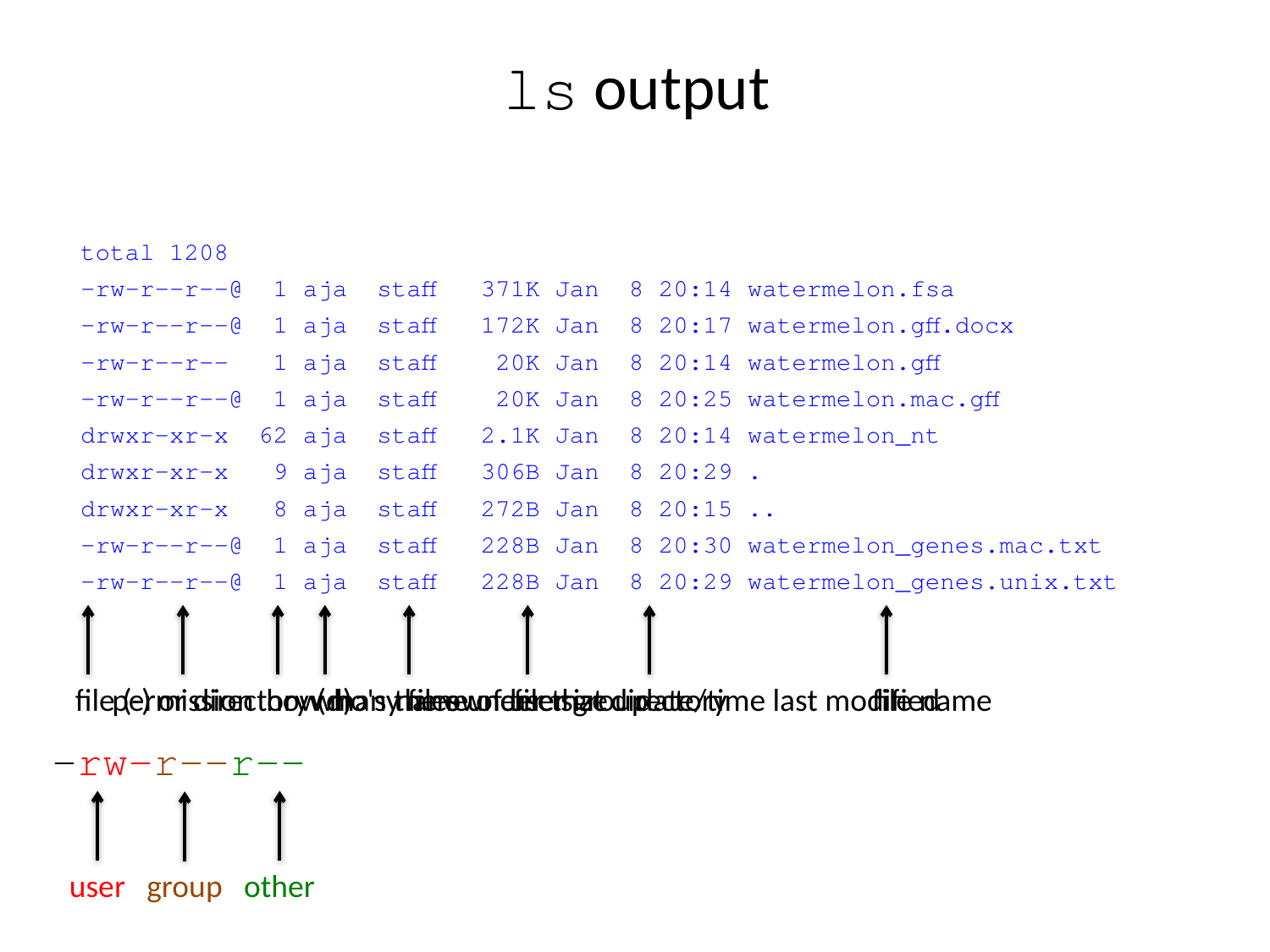

# ls output
total 1208
-rw-r--r--@  1 aja  staff   371K Jan  8 20:14 watermelon.fsa
-rw-r--r--@  1 aja  staff   172K Jan  8 20:17 watermelon.gff.docx
-rw-r--r--   1 aja  staff    20K Jan  8 20:14 watermelon.gff
-rw-r--r--@  1 aja  staff    20K Jan  8 20:25 watermelon.mac.gff
drwxr-xr-x  62 aja  staff   2.1K Jan  8 20:14 watermelon_nt
drwxr-xr-x   9 aja  staff   306B Jan  8 20:29 .
drwxr-xr-x   8 aja  staff   272B Jan  8 20:15 ..
-rw-r--r--@  1 aja  staff   228B Jan  8 20:30 watermelon_genes.mac.txt
-rw-r--r--@  1 aja  staff   228B Jan  8 20:29 watermelon_genes.unix.txt
permission
-rw-r--r--
user
other
group
file (-) or directory (d)
how many files under that directory
who's the owner
name of user group
file size
date/time last modified
file name